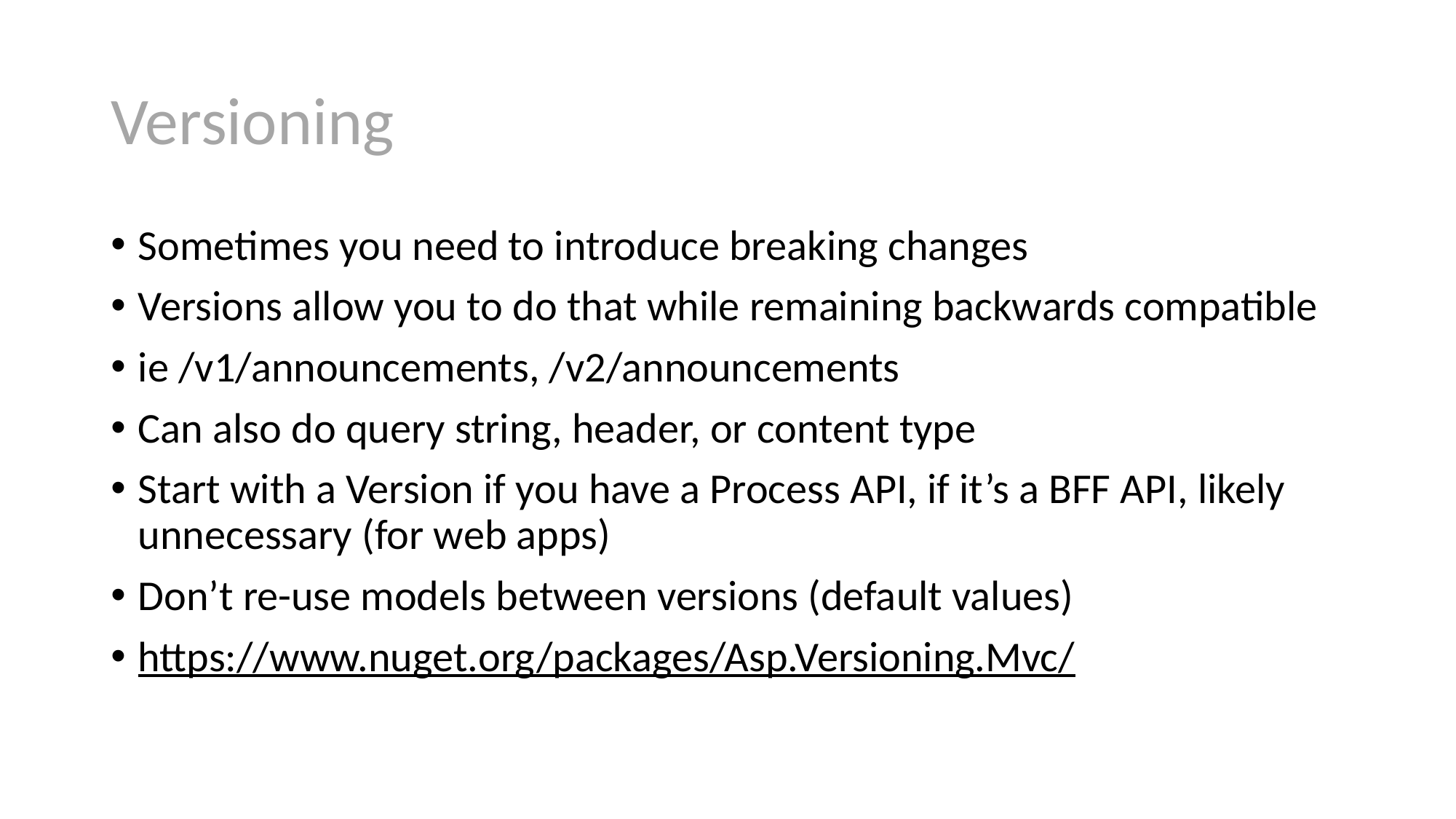

# Versioning
Sometimes you need to introduce breaking changes
Versions allow you to do that while remaining backwards compatible
ie /v1/announcements, /v2/announcements
Can also do query string, header, or content type
Start with a Version if you have a Process API, if it’s a BFF API, likely unnecessary (for web apps)
Don’t re-use models between versions (default values)
https://www.nuget.org/packages/Asp.Versioning.Mvc/